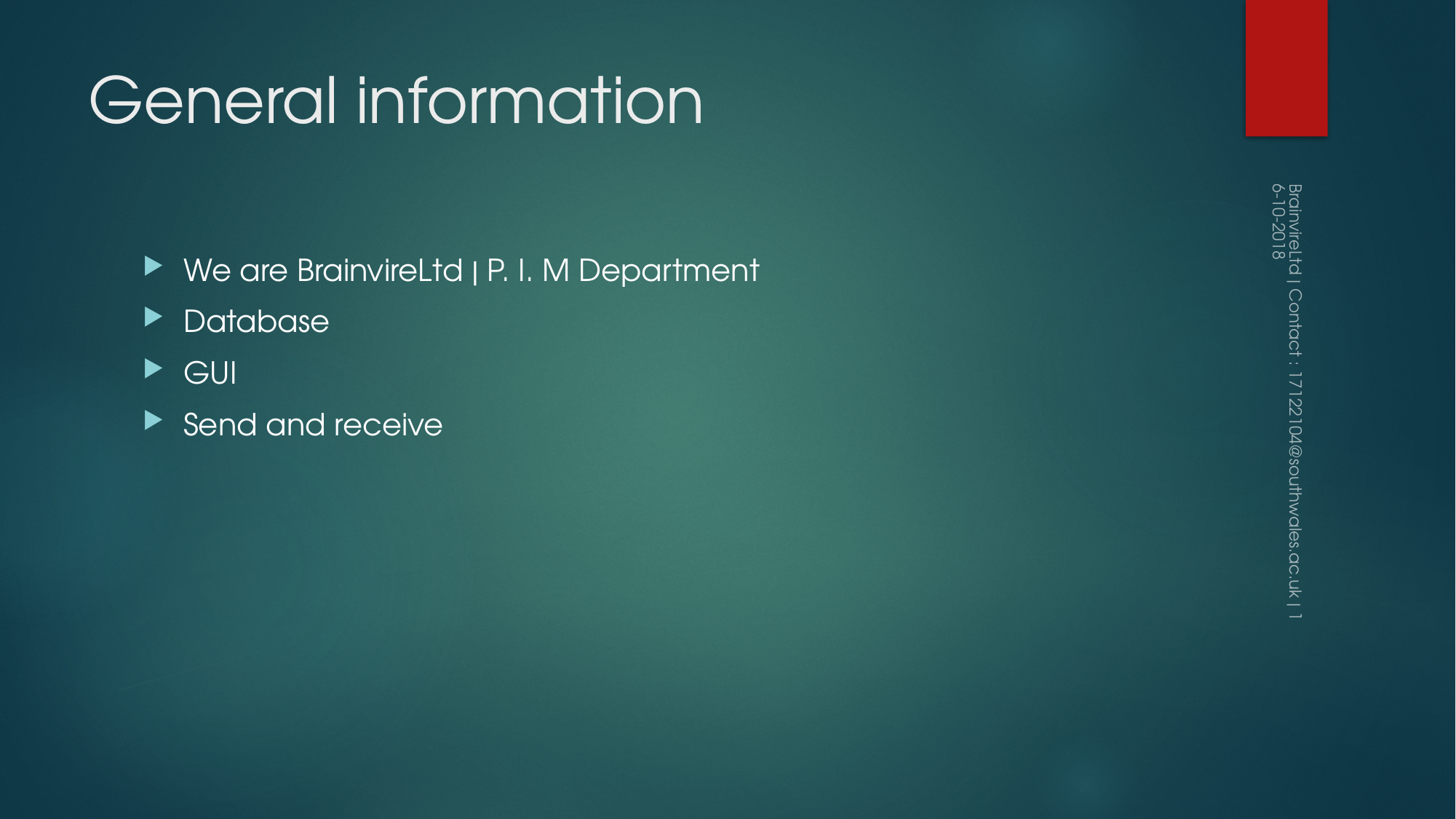

# General information
We are BrainvireLtd | P. I. M Department
Database
GUI
Send and receive

BrainvireLtd | Contact : 17122104@southwales.ac.uk | 16-10-2018